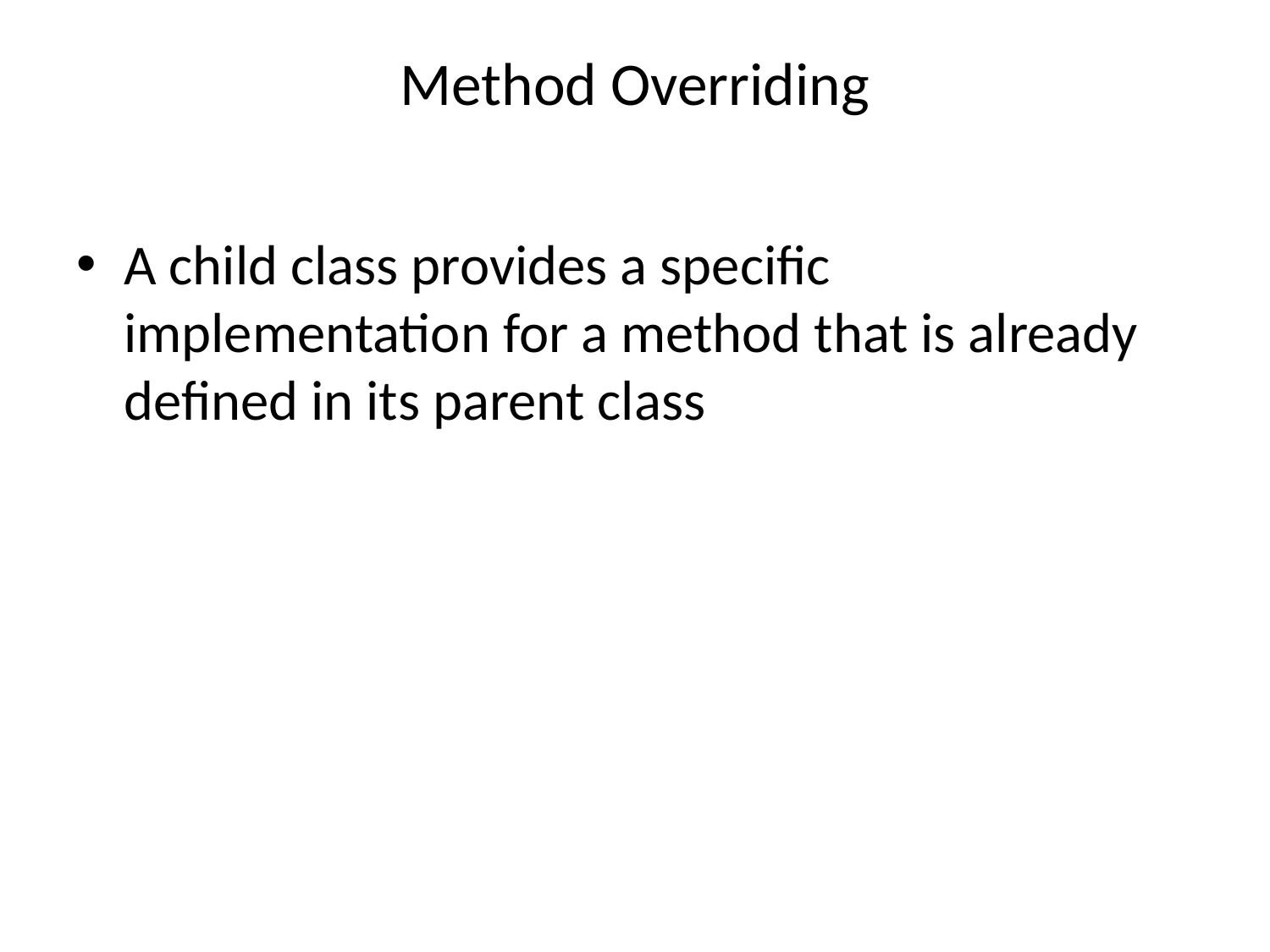

# Method Overriding
A child class provides a specific implementation for a method that is already defined in its parent class